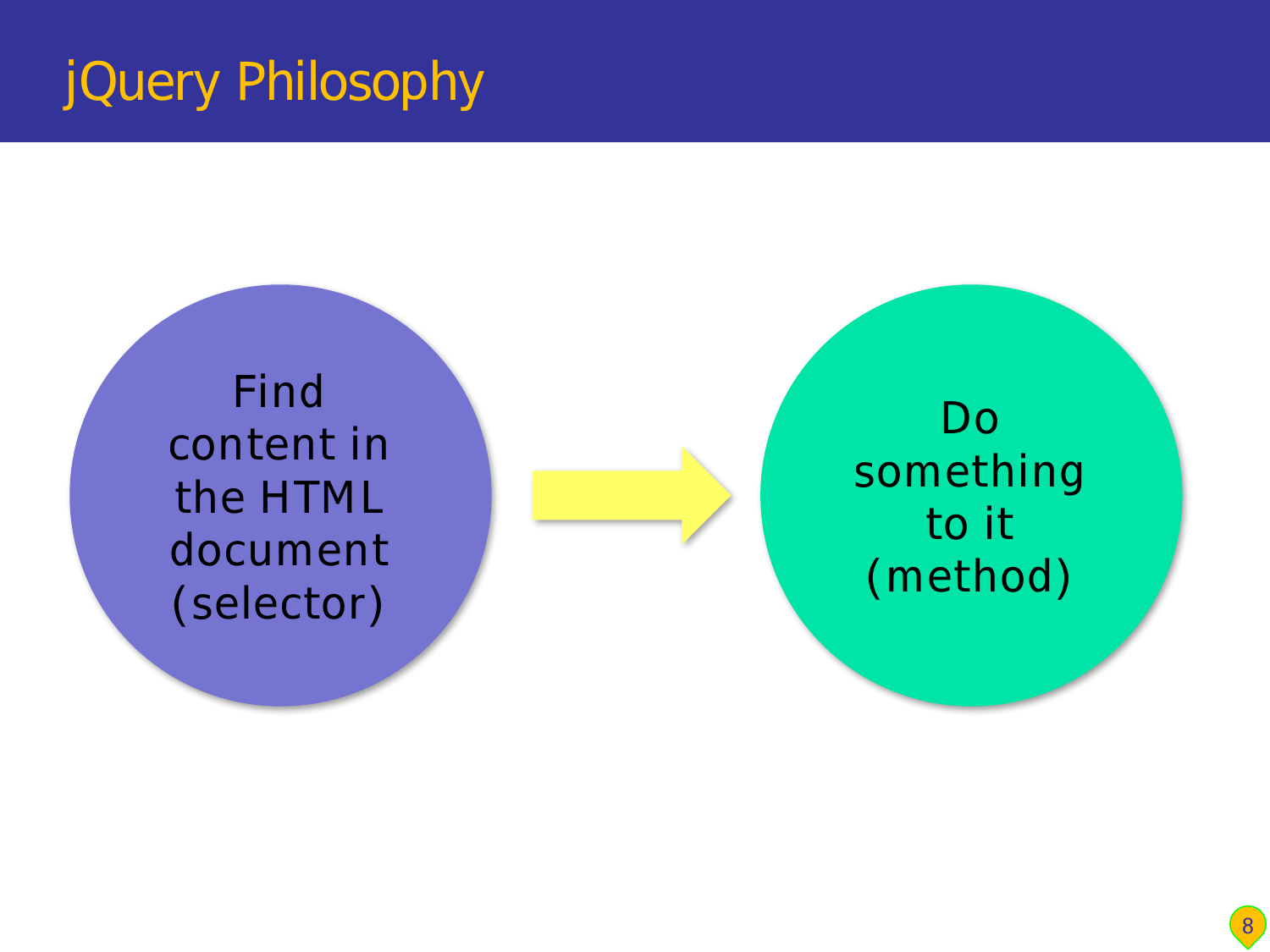

# jQuery Philosophy
Find content in the HTML document
(selector)
Do something to it
(method)

8